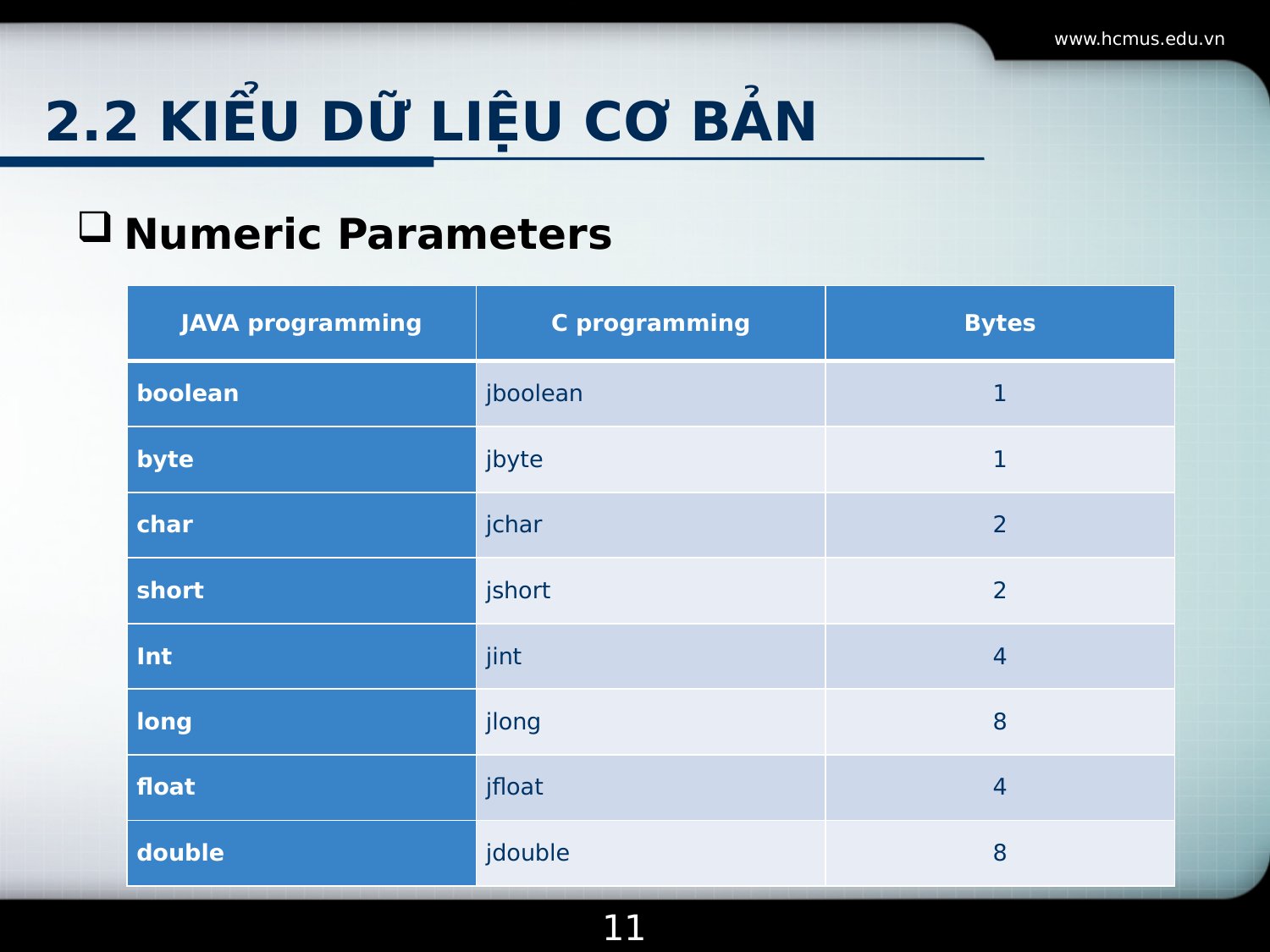

www.hcmus.edu.vn
# 2.2 kiểu dữ liệu cơ bản
Numeric Parameters
| JAVA programming | C programming | Bytes |
| --- | --- | --- |
| boolean | jboolean | 1 |
| byte | jbyte | 1 |
| char | jchar | 2 |
| short | jshort | 2 |
| Int | jint | 4 |
| long | jlong | 8 |
| float | jfloat | 4 |
| double | jdouble | 8 |
11